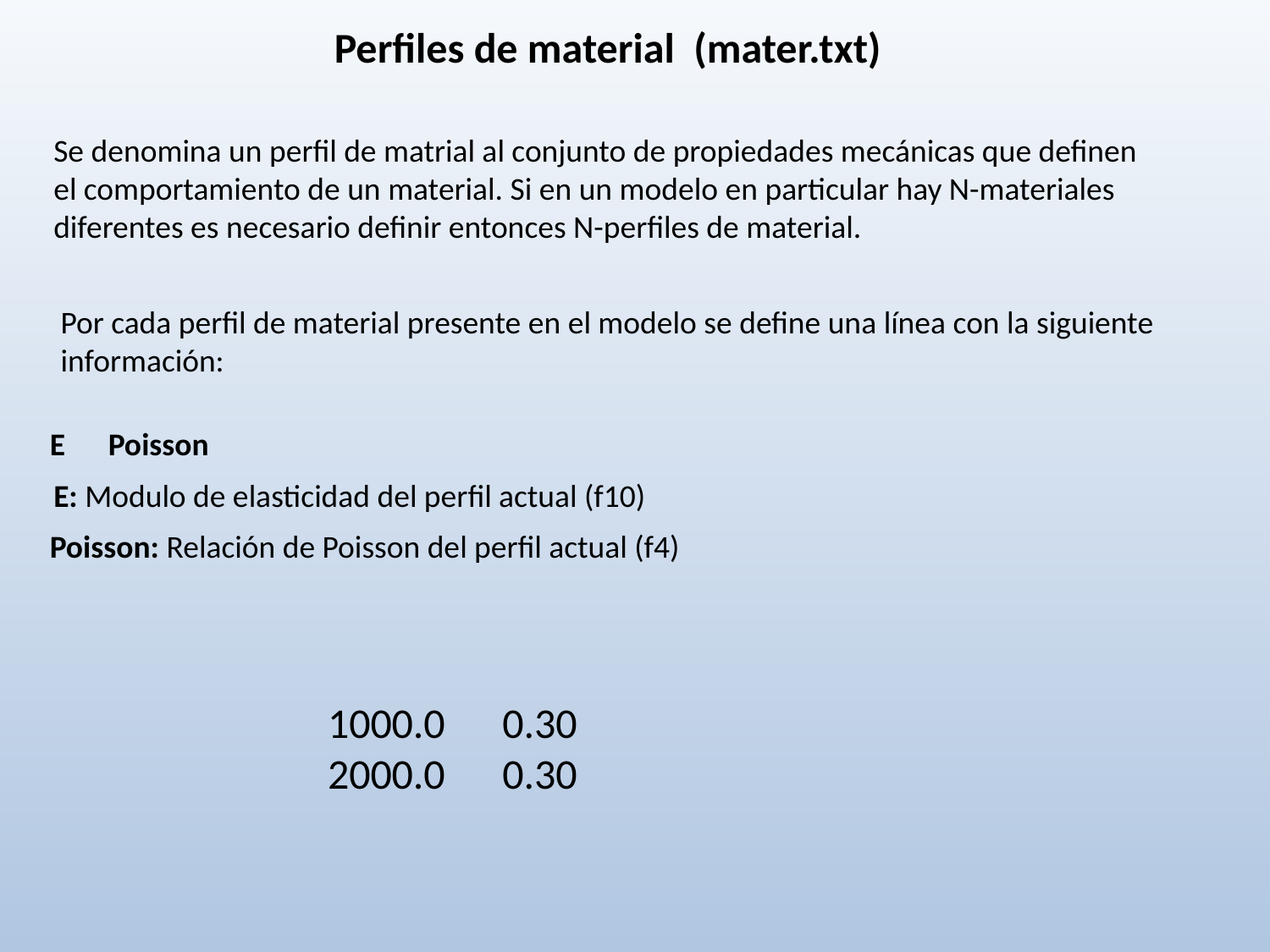

Perfiles de material  (mater.txt)
Se denomina un perfil de matrial al conjunto de propiedades mecánicas que definen el comportamiento de un material. Si en un modelo en particular hay N-materiales diferentes es necesario definir entonces N-perfiles de material.
Por cada perfil de material presente en el modelo se define una línea con la siguiente
información:
E      Poisson
E: Modulo de elasticidad del perfil actual (f10)
Poisson: Relación de Poisson del perfil actual (f4)
1000.0      0.30
2000.0      0.30